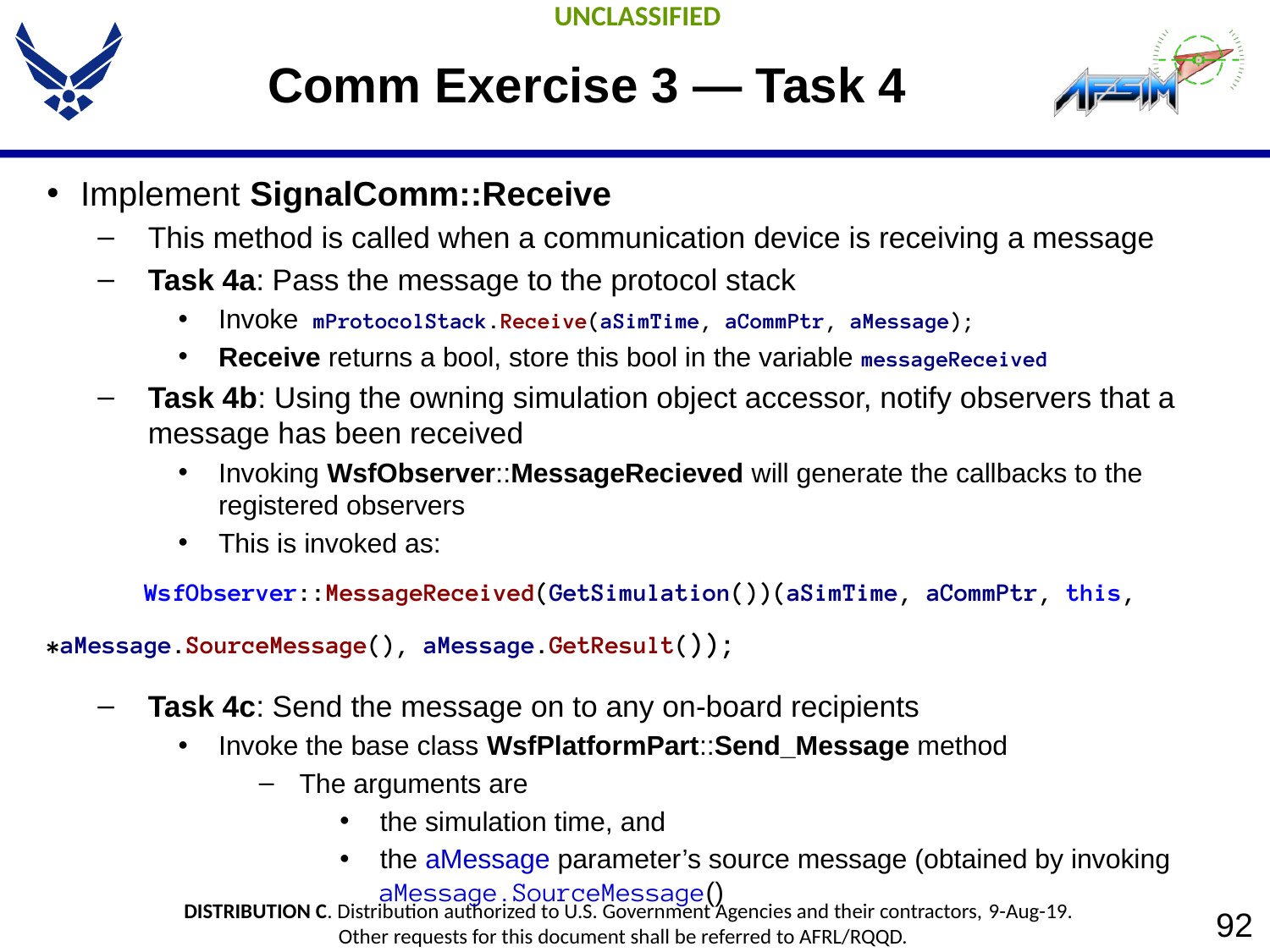

# Comm Exercise 3 — Task 4
Implement SignalComm::Receive
This method is called when a communication device is receiving a message
Task 4a: Pass the message to the protocol stack
Invoke  mProtocolStack.Receive(aSimTime, aCommPtr, aMessage);
Receive returns a bool, store this bool in the variable messageReceived
Task 4b: Using the owning simulation object accessor, notify observers that a message has been received
Invoking WsfObserver::MessageRecieved will generate the callbacks to the registered observers
This is invoked as:
	       WsfObserver::MessageReceived(GetSimulation())(aSimTime, aCommPtr, this,
			*aMessage.SourceMessage(), aMessage.GetResult());

Task 4c: Send the message on to any on-board recipients
Invoke the base class WsfPlatformPart::Send_Message method
The arguments are
the simulation time, and
the aMessage parameter’s source message (obtained by invoking aMessage.SourceMessage()